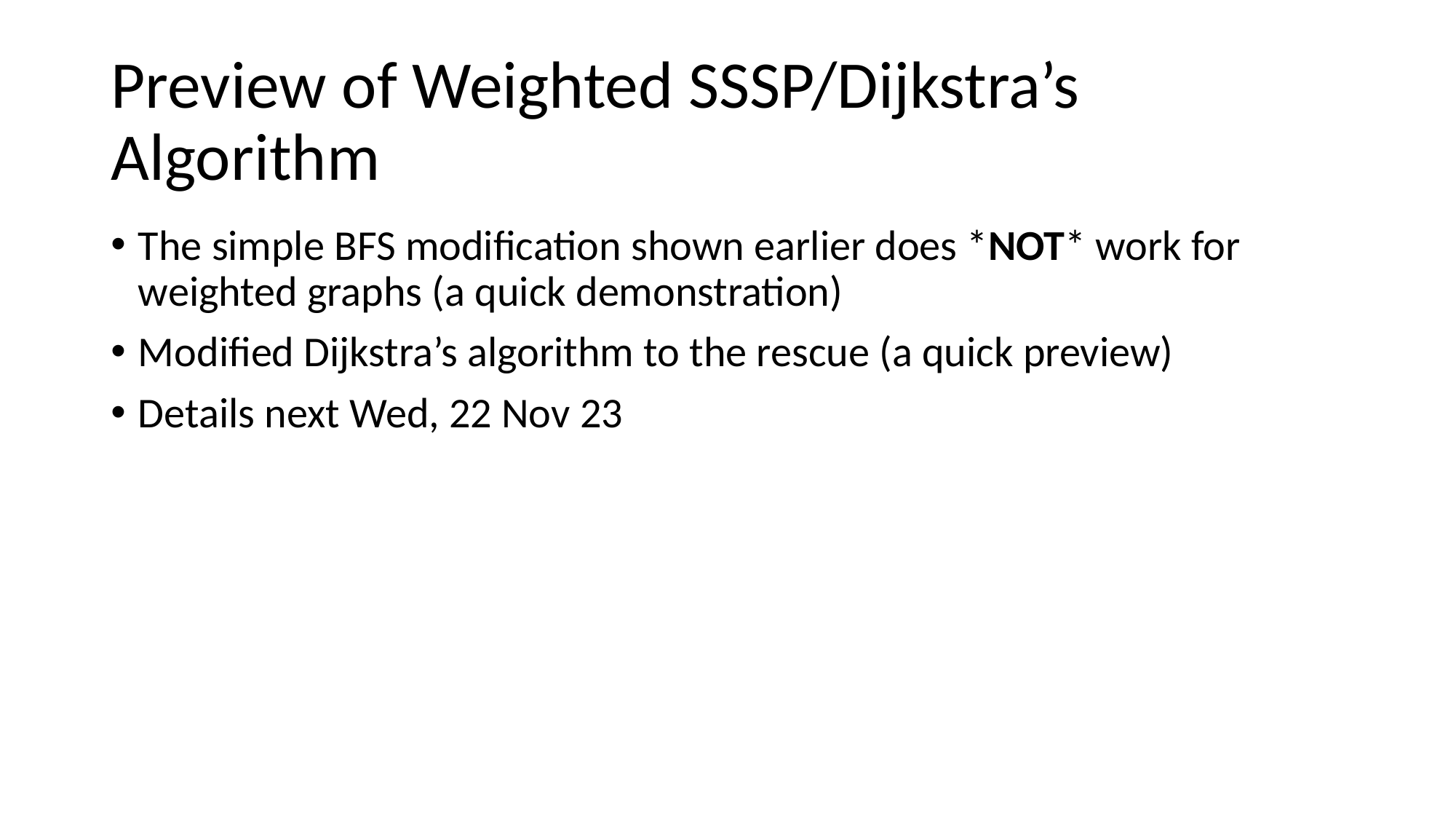

# Preview of Weighted SSSP/Dijkstra’s Algorithm
The simple BFS modification shown earlier does *NOT* work for weighted graphs (a quick demonstration)
Modified Dijkstra’s algorithm to the rescue (a quick preview)
Details next Wed, 22 Nov 23